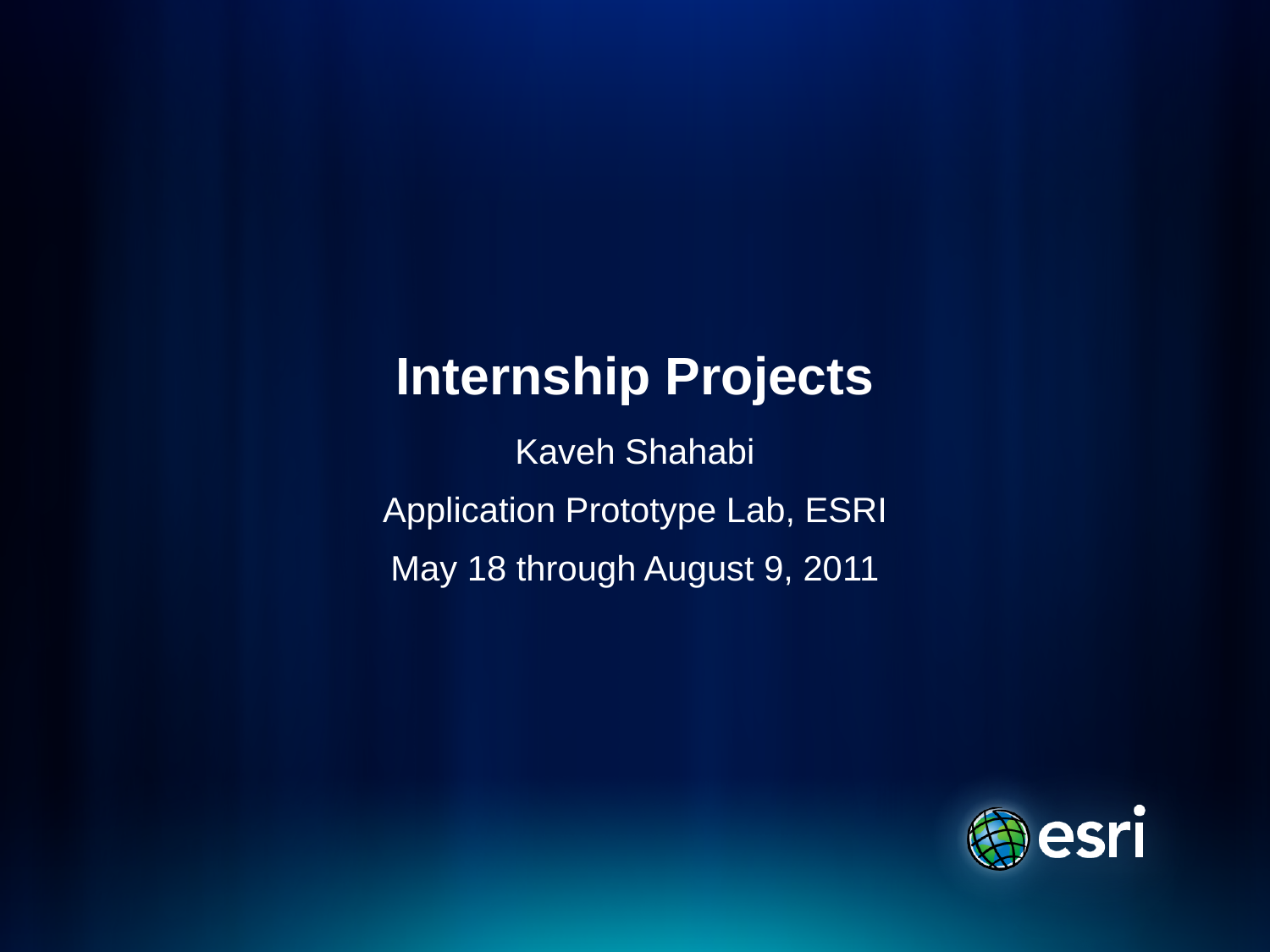

# Internship Projects
Kaveh Shahabi
Application Prototype Lab, ESRI
May 18 through August 9, 2011